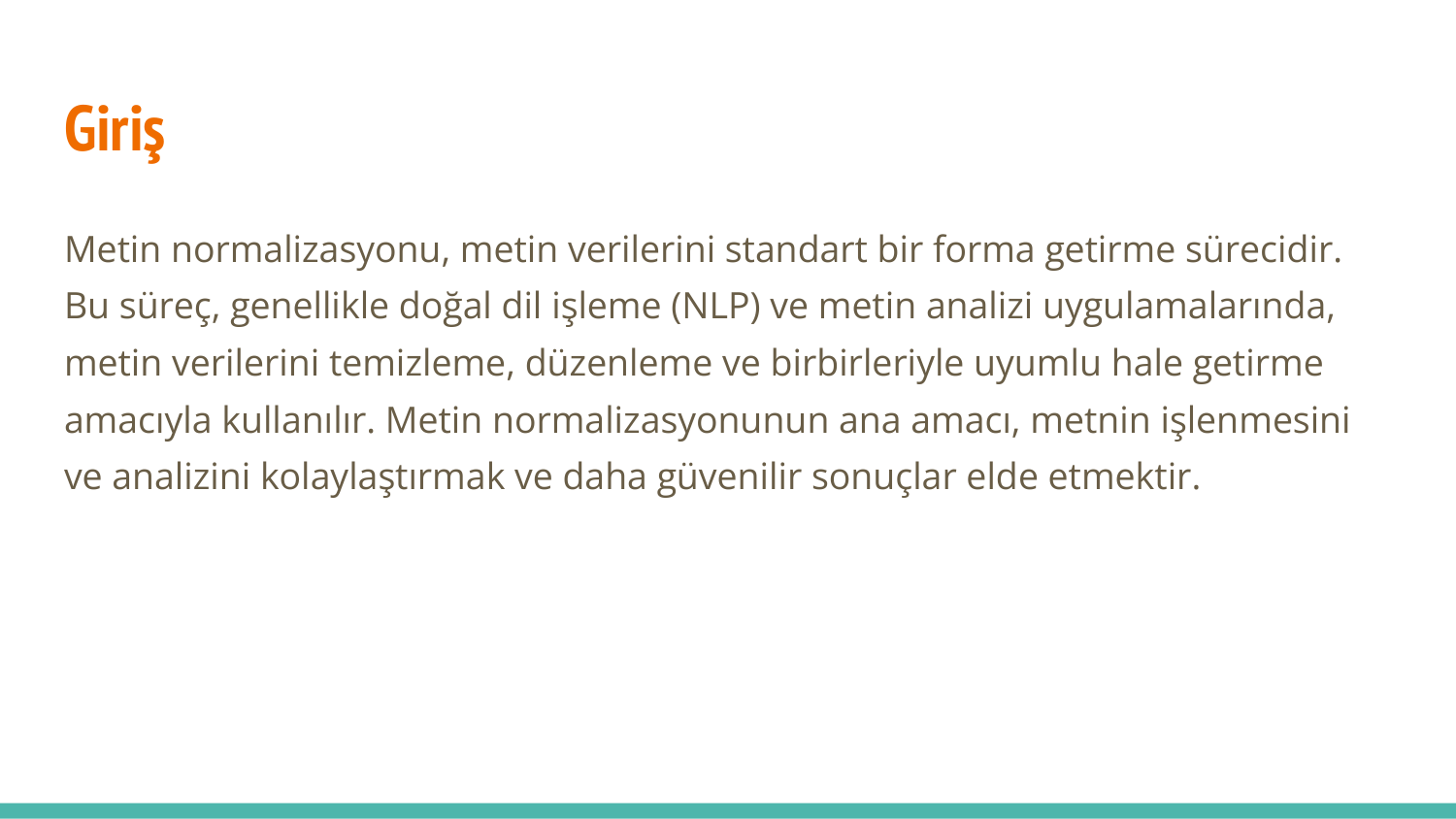

# Giriş
Metin normalizasyonu, metin verilerini standart bir forma getirme sürecidir. Bu süreç, genellikle doğal dil işleme (NLP) ve metin analizi uygulamalarında, metin verilerini temizleme, düzenleme ve birbirleriyle uyumlu hale getirme amacıyla kullanılır. Metin normalizasyonunun ana amacı, metnin işlenmesini ve analizini kolaylaştırmak ve daha güvenilir sonuçlar elde etmektir.